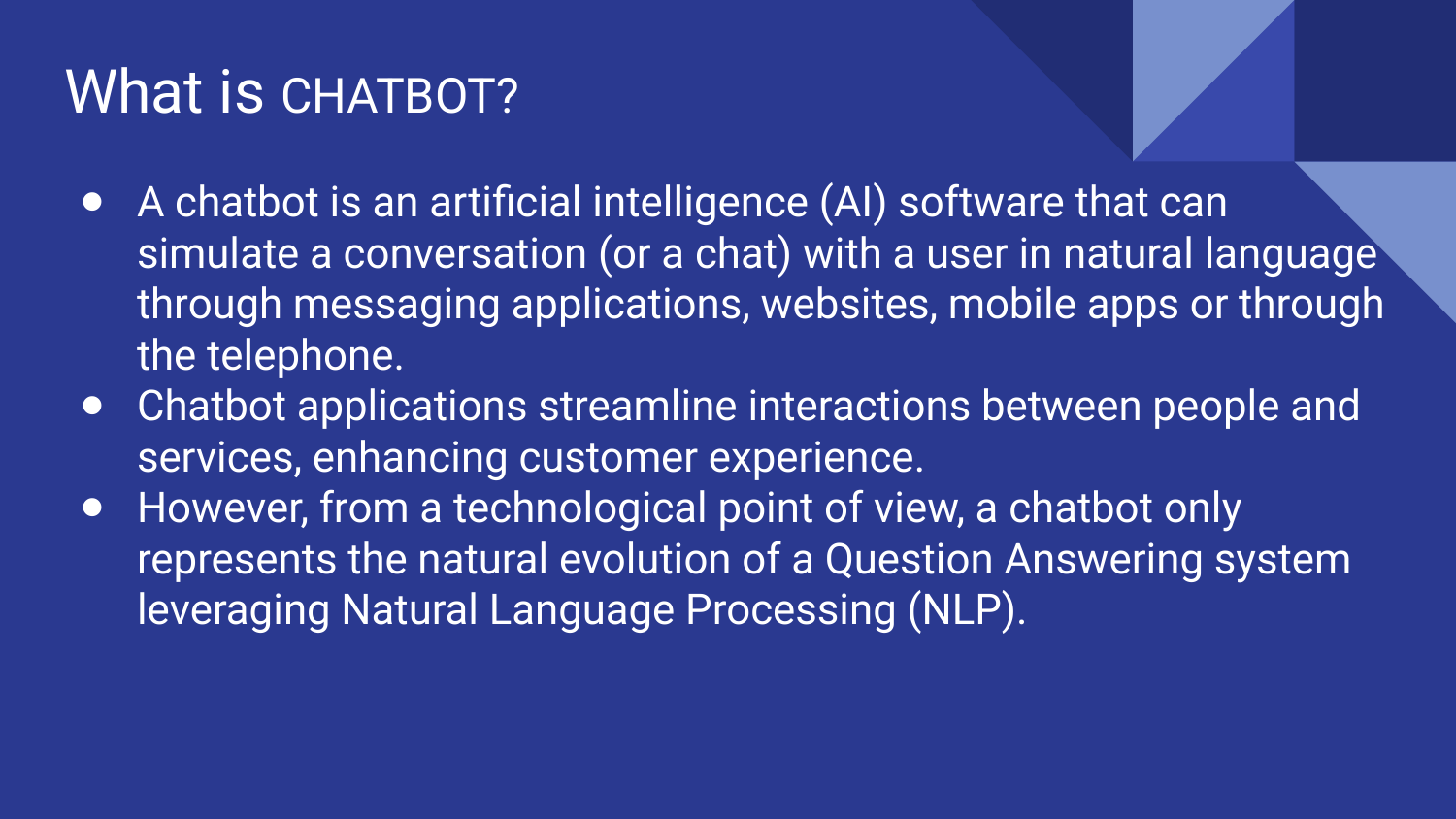

# What is CHATBOT?
A chatbot is an artificial intelligence (AI) software that can simulate a conversation (or a chat) with a user in natural language through messaging applications, websites, mobile apps or through the telephone.
Chatbot applications streamline interactions between people and services, enhancing customer experience.
However, from a technological point of view, a chatbot only represents the natural evolution of a Question Answering system leveraging Natural Language Processing (NLP).